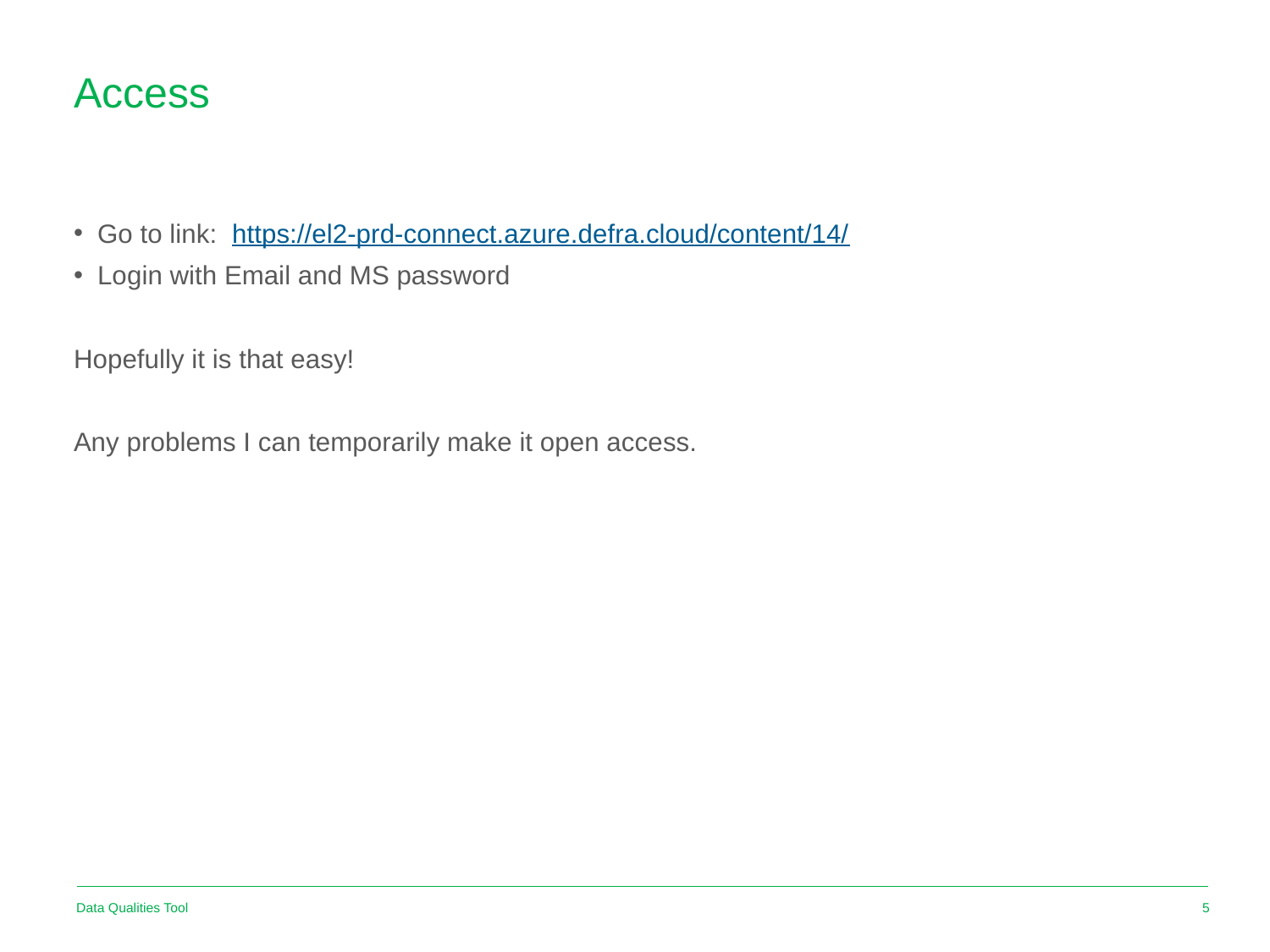

# Access
Go to link:  https://el2-prd-connect.azure.defra.cloud/content/14/
Login with Email and MS password

Hopefully it is that easy!

Any problems I can temporarily make it open access.

Data Qualities Tool
5